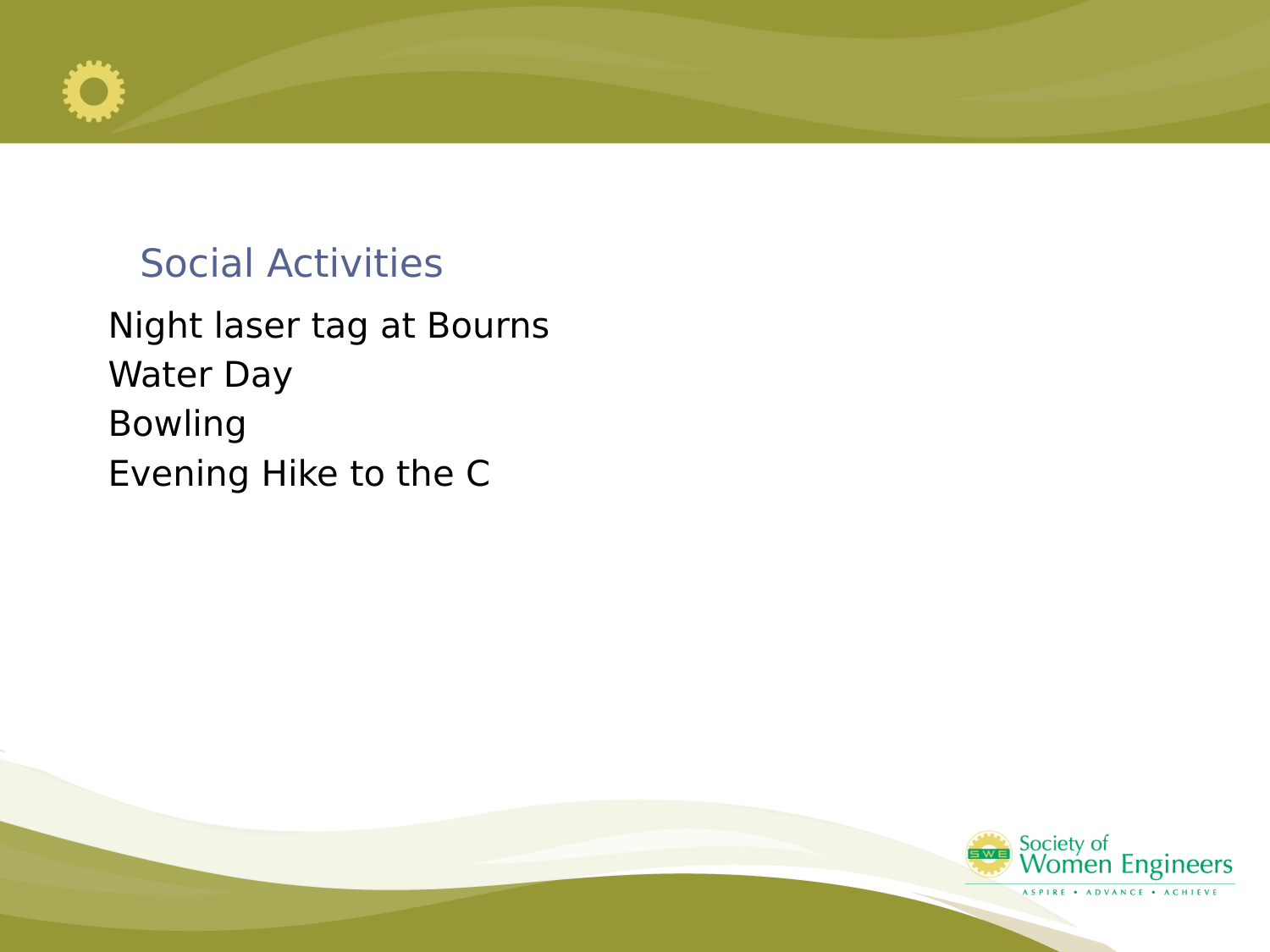

Social Activities
Night laser tag at Bourns
Water Day
Bowling
Evening Hike to the C